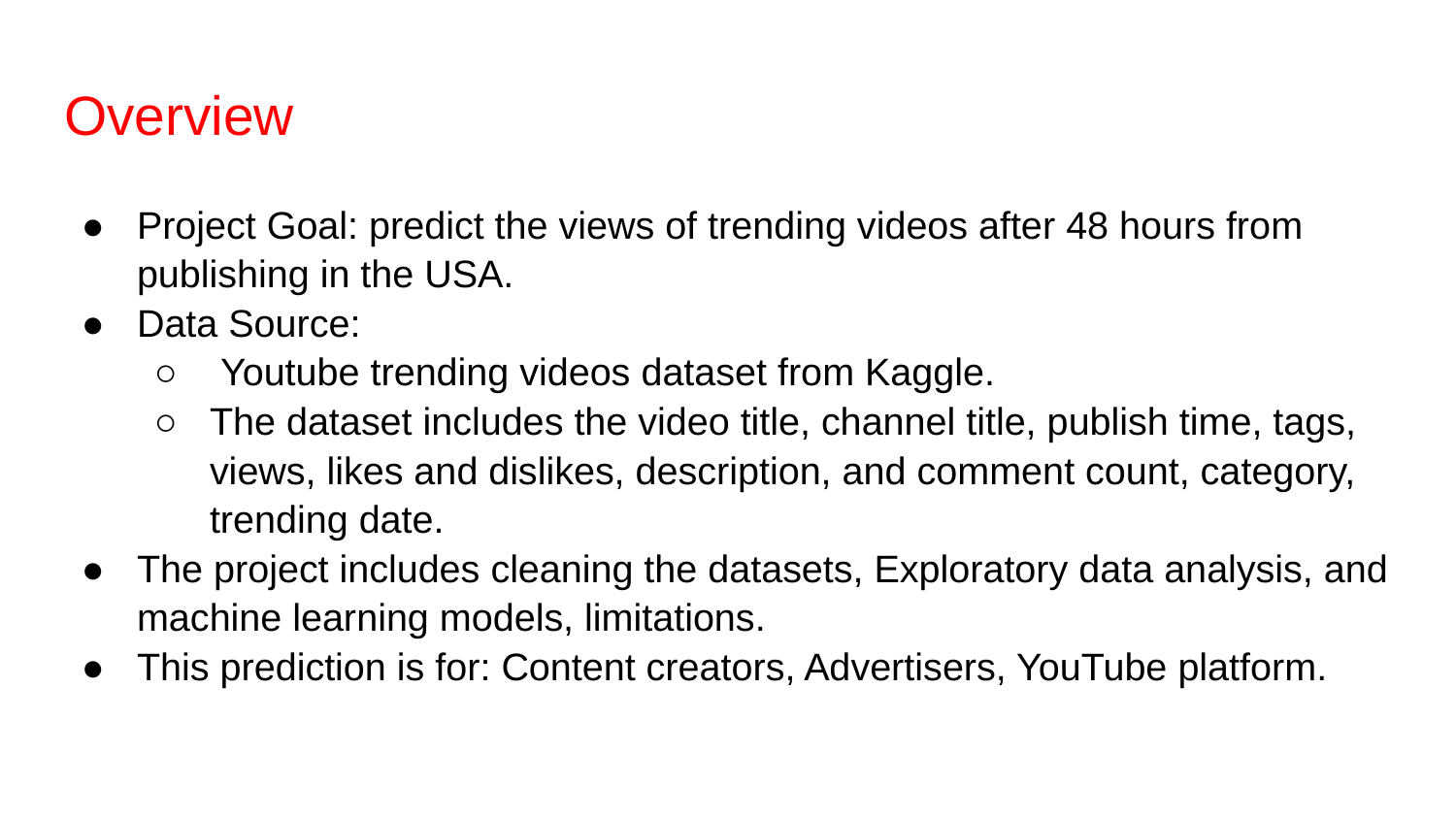

# Overview
Project Goal: predict the views of trending videos after 48 hours from publishing in the USA.
Data Source:
 Youtube trending videos dataset from Kaggle.
The dataset includes the video title, channel title, publish time, tags, views, likes and dislikes, description, and comment count, category, trending date.
The project includes cleaning the datasets, Exploratory data analysis, and machine learning models, limitations.
This prediction is for: Content creators, Advertisers, YouTube platform.